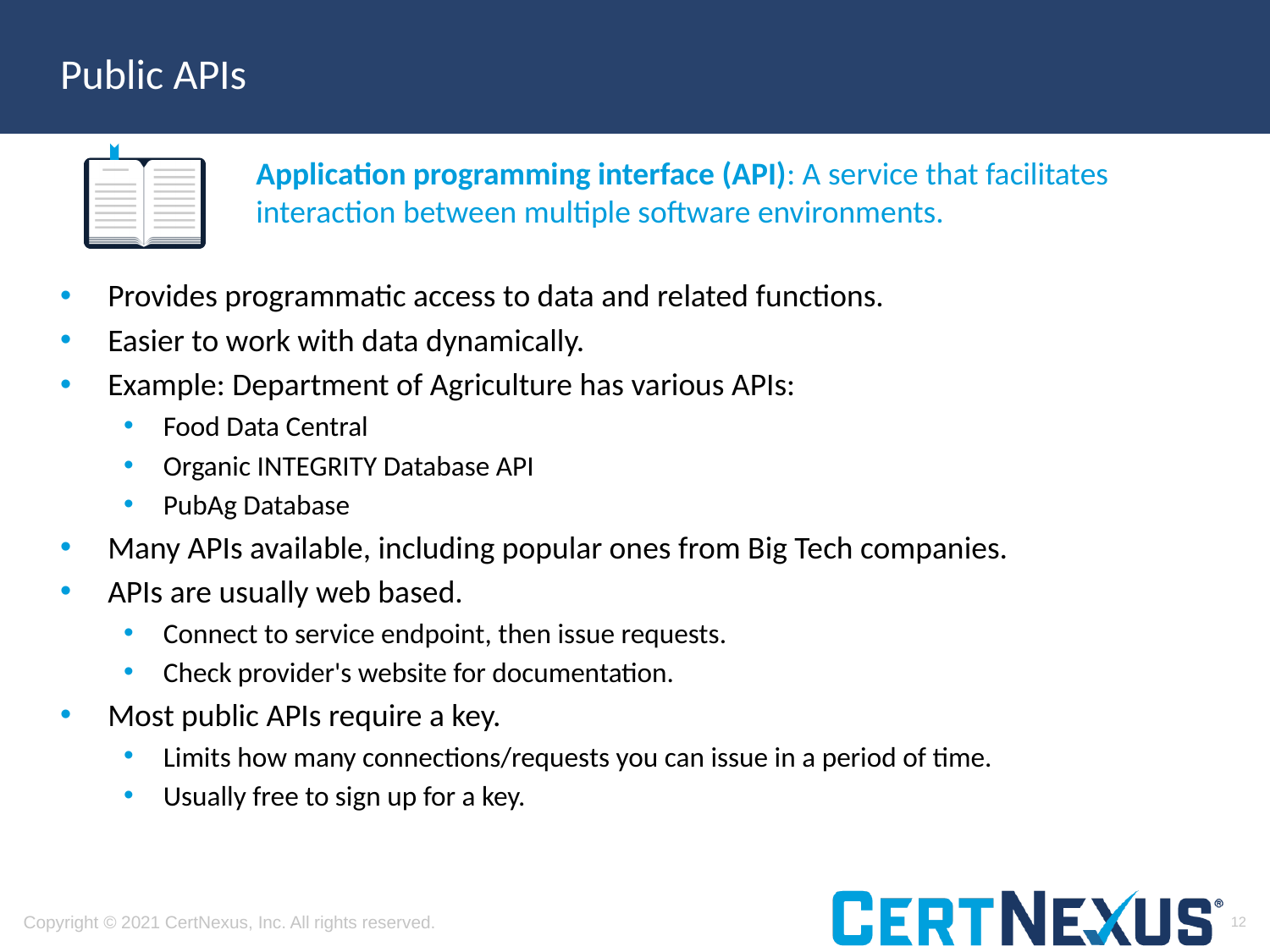

# Public APIs
Application programming interface (API): A service that facilitates interaction between multiple software environments.
Provides programmatic access to data and related functions.
Easier to work with data dynamically.
Example: Department of Agriculture has various APIs:
Food Data Central
Organic INTEGRITY Database API
PubAg Database
Many APIs available, including popular ones from Big Tech companies.
APIs are usually web based.
Connect to service endpoint, then issue requests.
Check provider's website for documentation.
Most public APIs require a key.
Limits how many connections/requests you can issue in a period of time.
Usually free to sign up for a key.
12